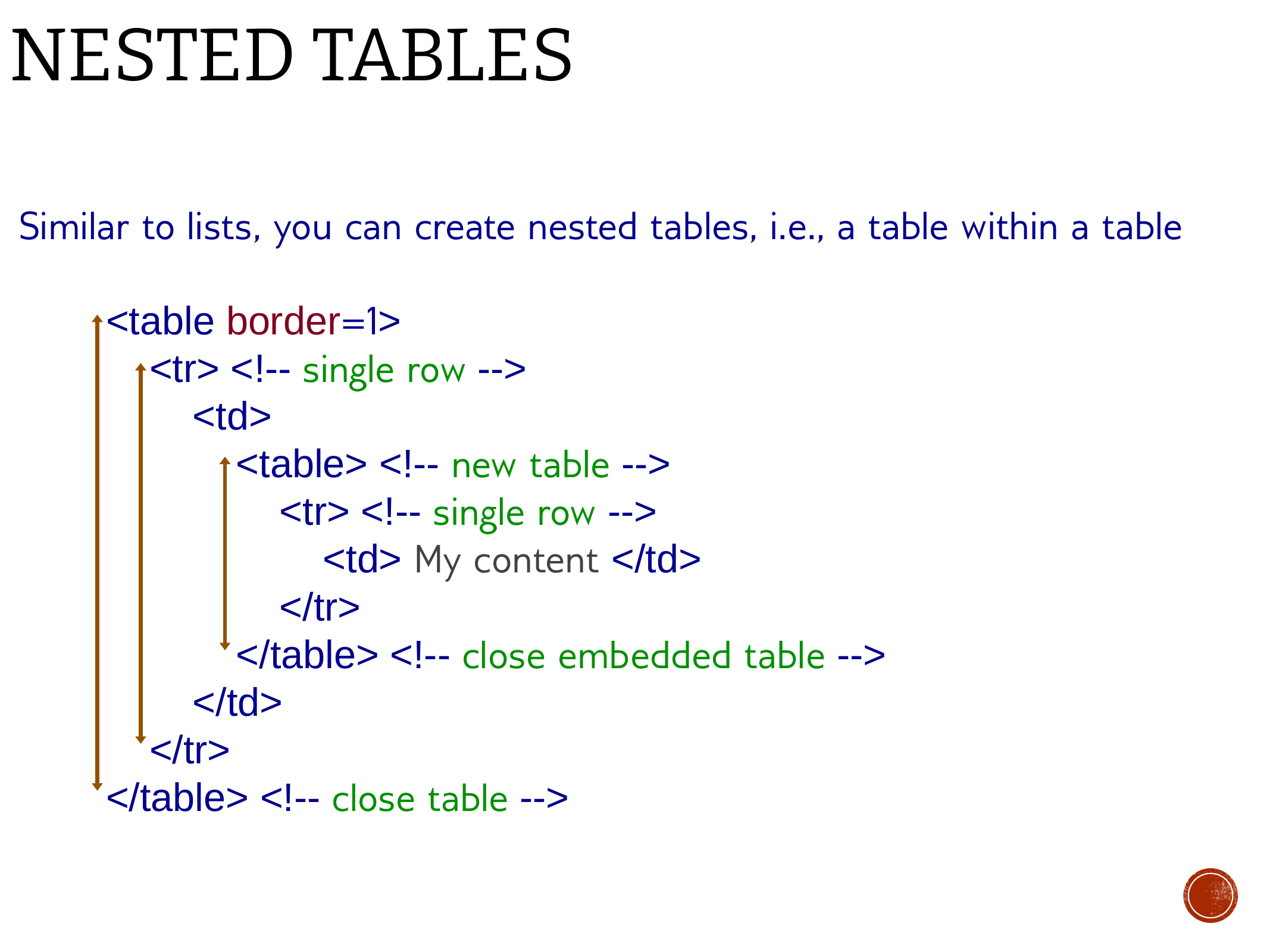

# Nested tables
Similar to lists, you can create nested tables, i.e., a table within a table

<table border=1>
<tr> <!-- single row -->
<td>
<table> <!-- new table -->
<tr> <!-- single row -->
<td> My content </td>
</tr>
</table> <!-- close embedded table -->
</td>
</tr>
</table> <!-- close table -->